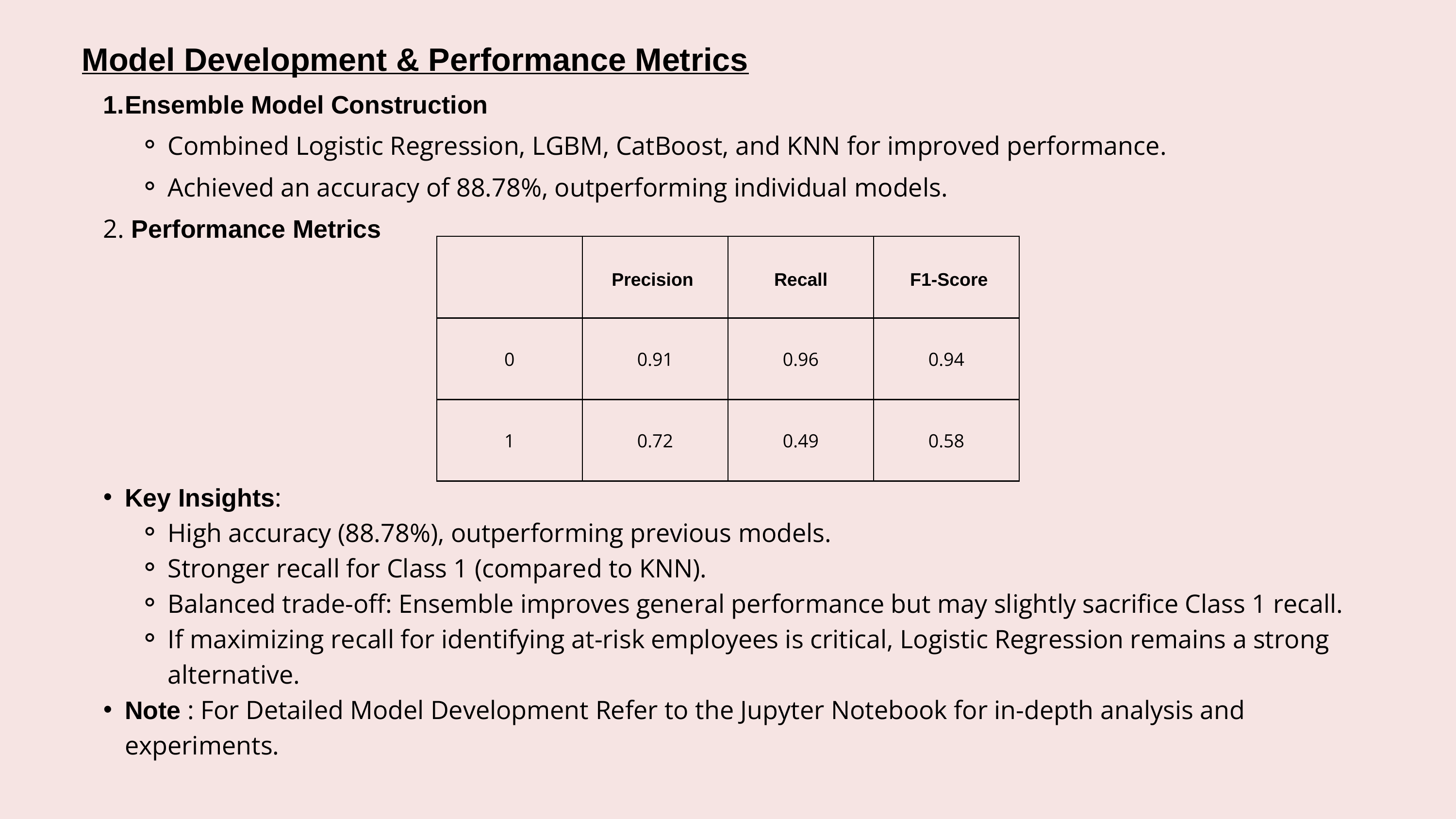

Model Development & Performance Metrics
Ensemble Model Construction
Combined Logistic Regression, LGBM, CatBoost, and KNN for improved performance.
Achieved an accuracy of 88.78%, outperforming individual models.
 Performance Metrics
|  | Precision | Recall | F1-Score |
| --- | --- | --- | --- |
| 0 | 0.91 | 0.96 | 0.94 |
| 1 | 0.72 | 0.49 | 0.58 |
Key Insights:
High accuracy (88.78%), outperforming previous models.
Stronger recall for Class 1 (compared to KNN).
Balanced trade-off: Ensemble improves general performance but may slightly sacrifice Class 1 recall.
If maximizing recall for identifying at-risk employees is critical, Logistic Regression remains a strong alternative.
Note : For Detailed Model Development Refer to the Jupyter Notebook for in-depth analysis and experiments.